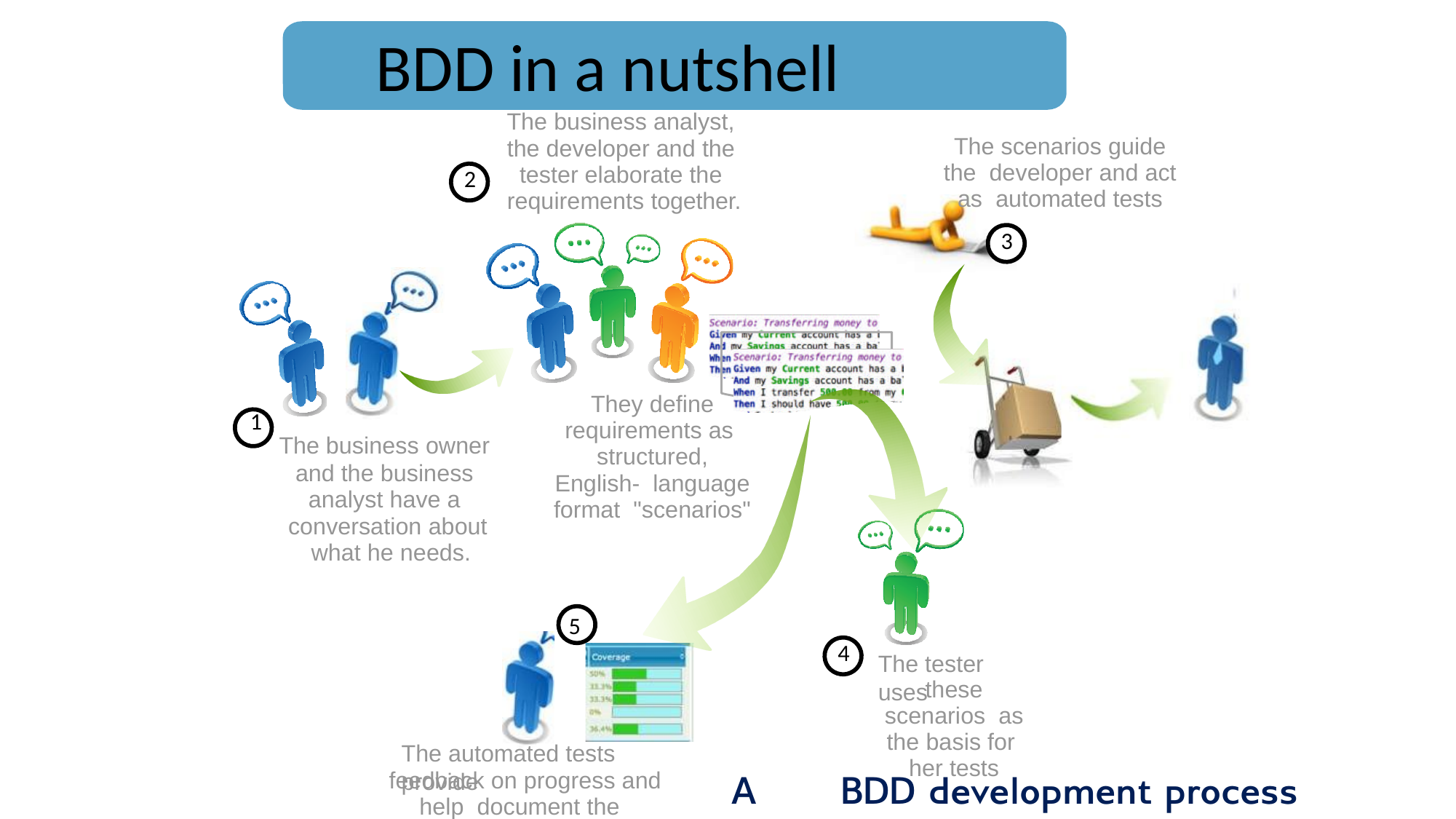

BDD in a nutshell

The business analyst,  the developer and the  tester elaborate the  requirements together.
2

They define
requirements as  structured, English-  language format  "scenarios"
The scenarios guide the  developer and act as  automated tests
3

1
The business owner
and the business  analyst have a  conversation about  what he needs.

4

The tester uses
these scenarios  as the basis for  her tests

5

The automated tests provide
feedback on progress and help  document the application

A	BDD development process